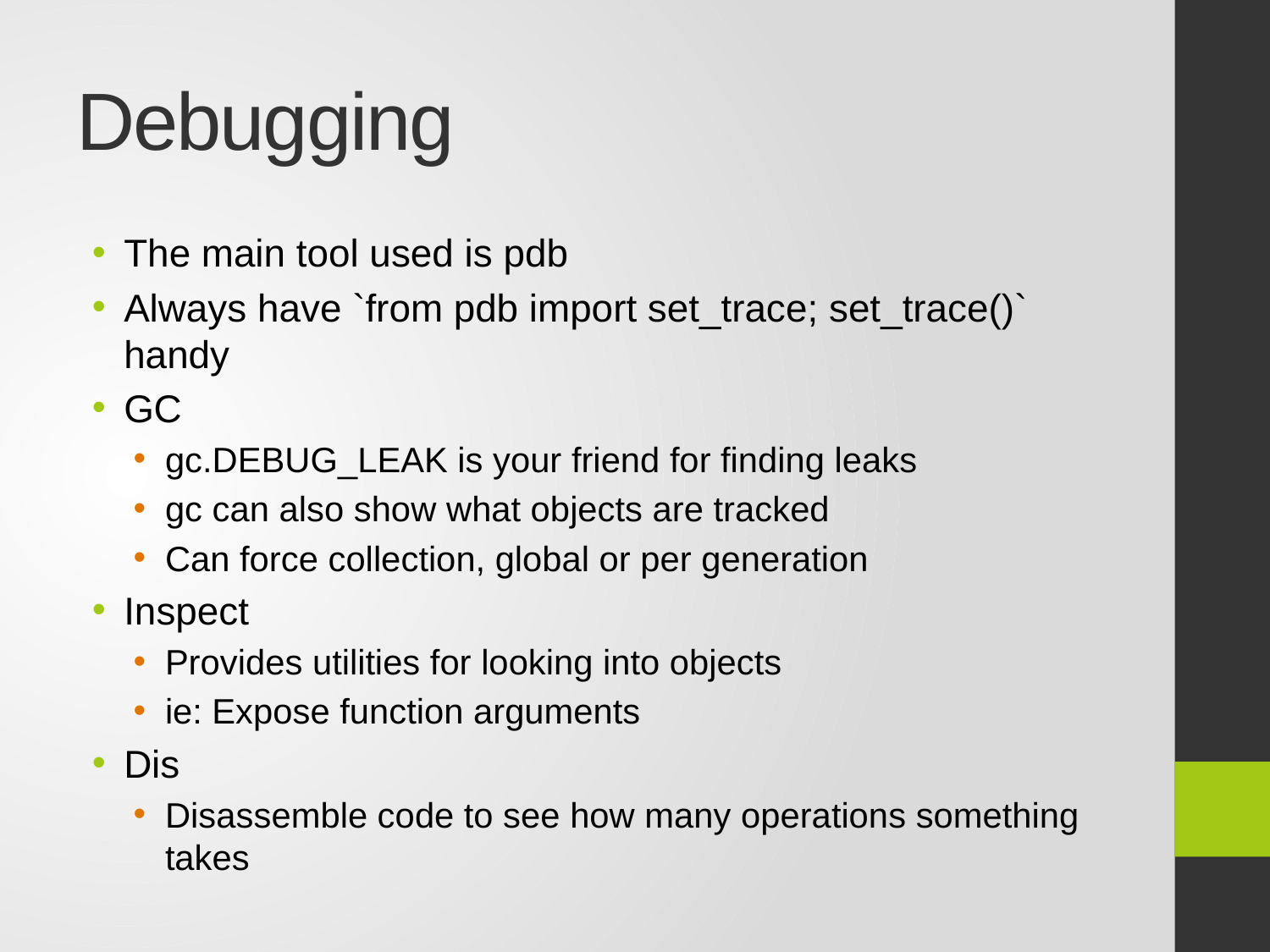

# Debugging
The main tool used is pdb
Always have `from pdb import set_trace; set_trace()` handy
GC
gc.DEBUG_LEAK is your friend for finding leaks
gc can also show what objects are tracked
Can force collection, global or per generation
Inspect
Provides utilities for looking into objects
ie: Expose function arguments
Dis
Disassemble code to see how many operations something takes